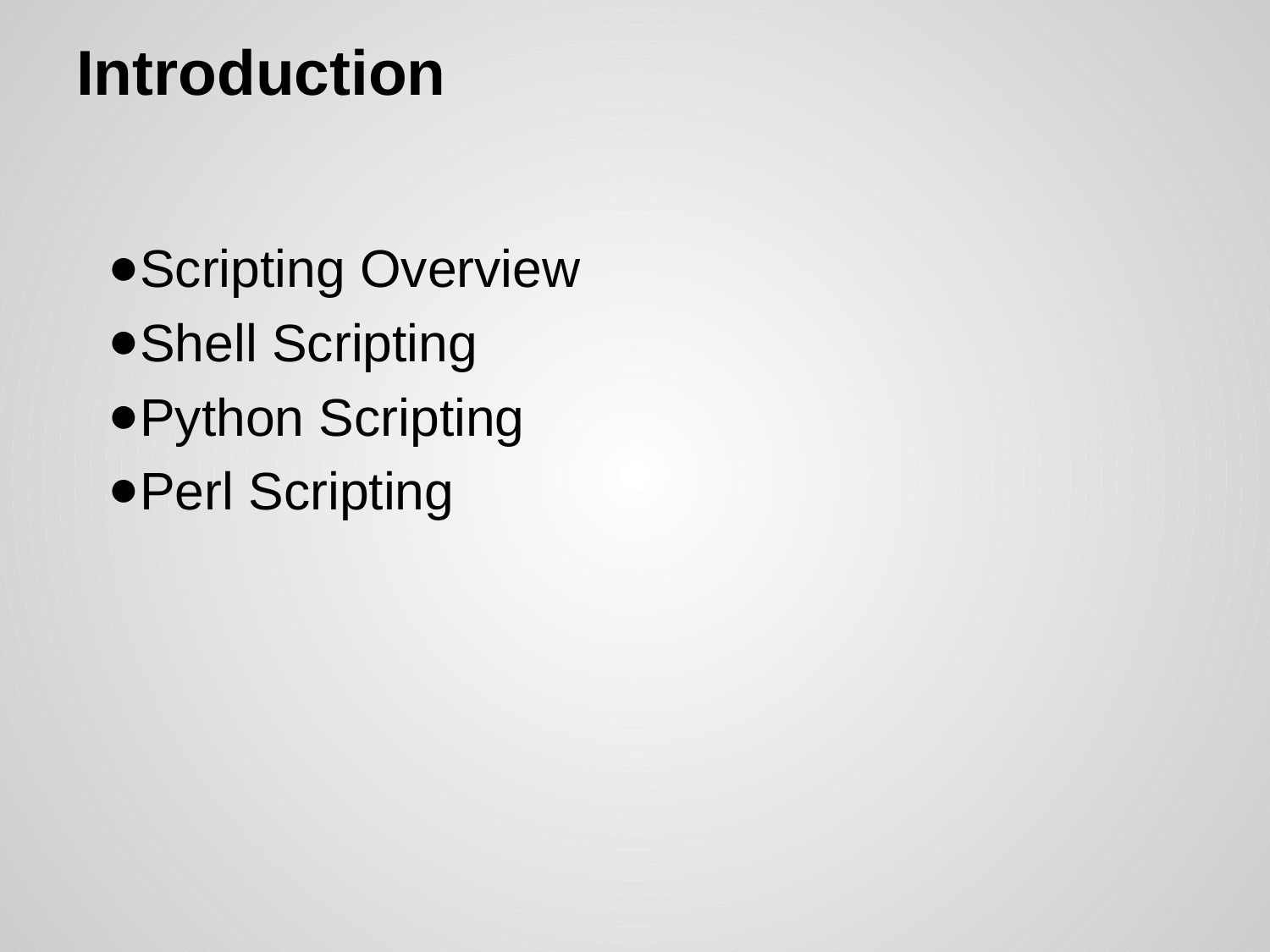

# Introduction

Scripting Overview
Shell Scripting
Python Scripting
Perl Scripting